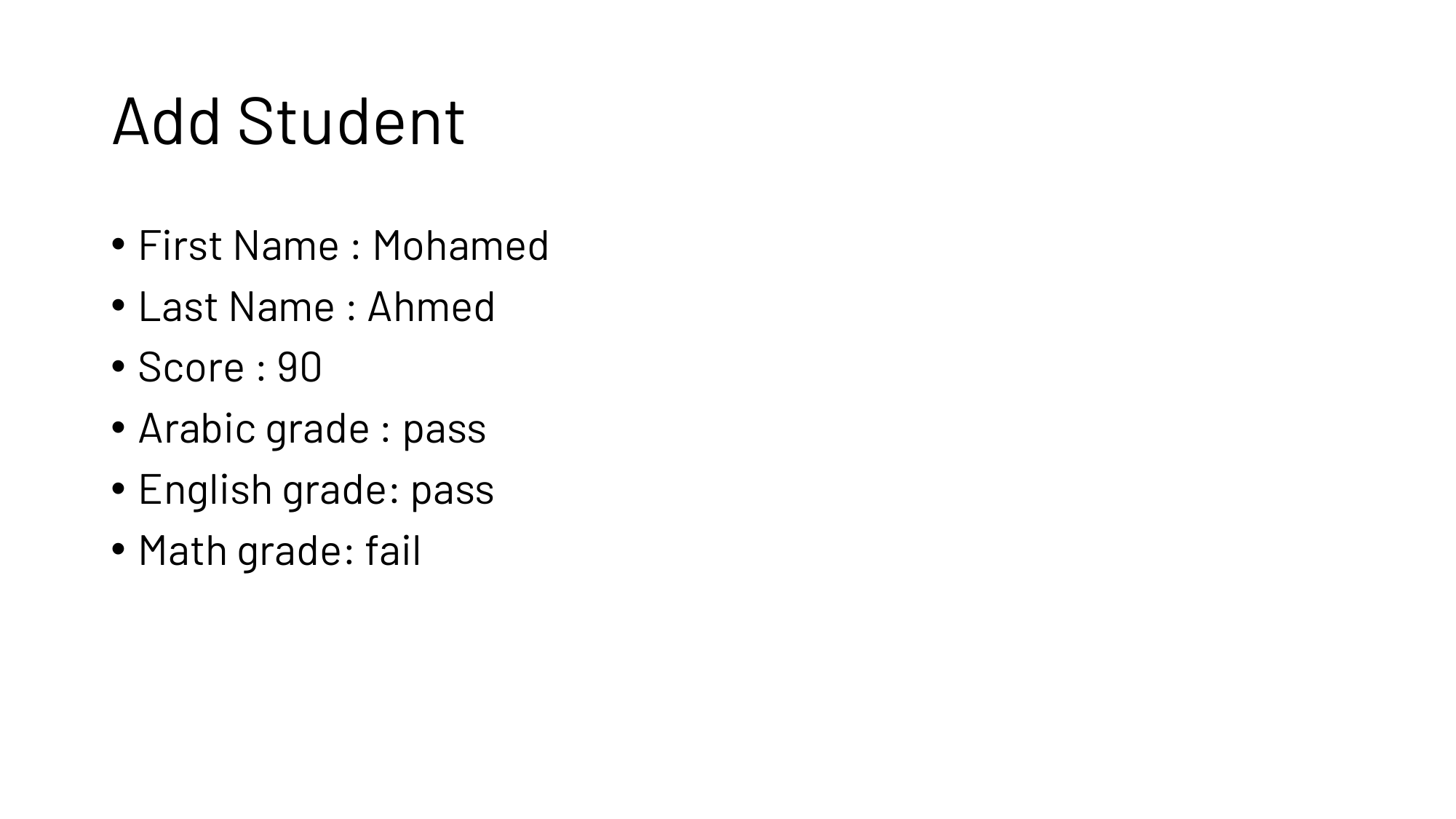

# Add Student
First Name : Mohamed
Last Name : Ahmed
Score : 90
Arabic grade : pass
English grade: pass
Math grade: fail